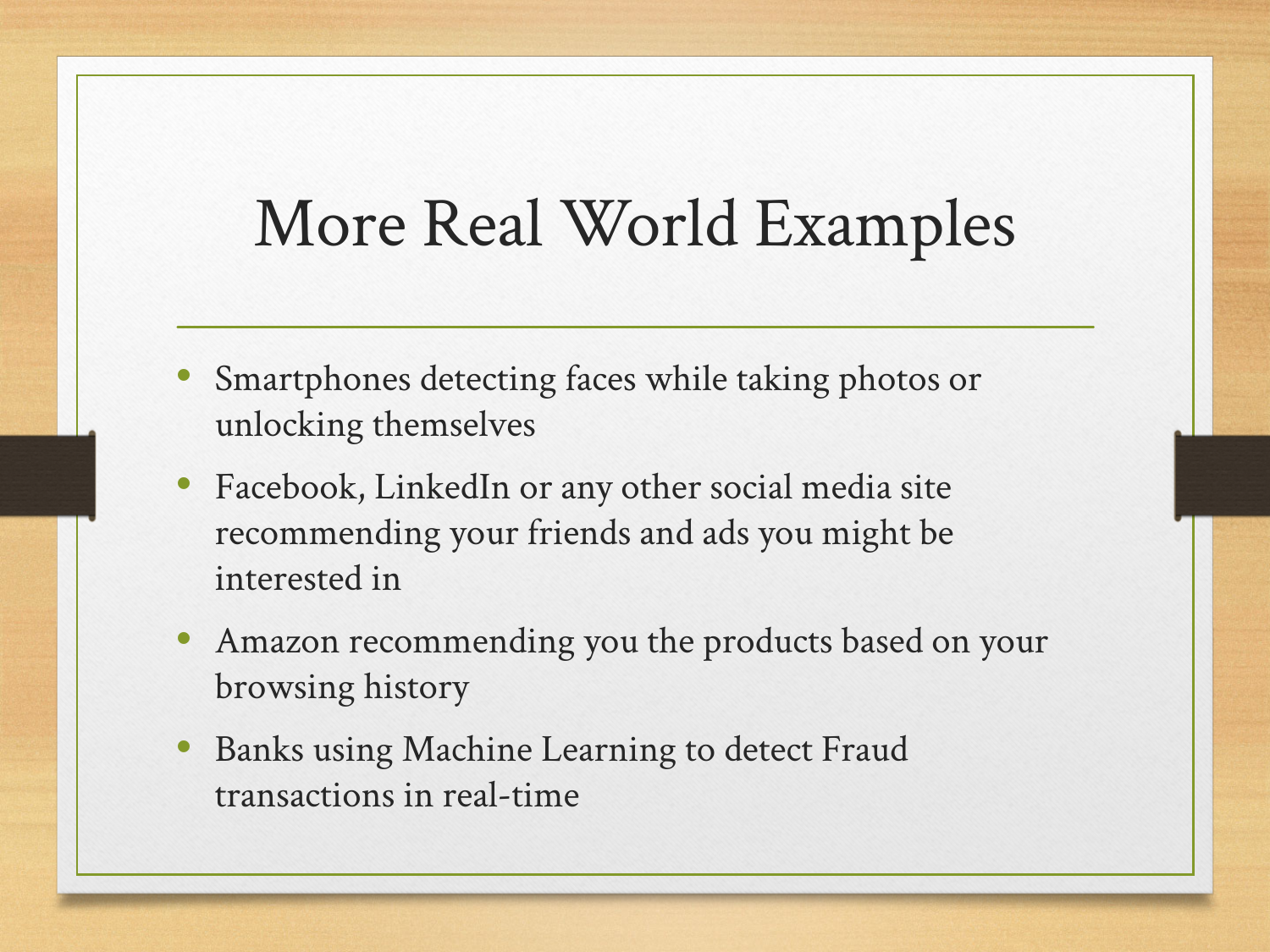

# More Real World Examples
Smartphones detecting faces while taking photos or unlocking themselves
Facebook, LinkedIn or any other social media site recommending your friends and ads you might be interested in
Amazon recommending you the products based on your browsing history
Banks using Machine Learning to detect Fraud transactions in real-time